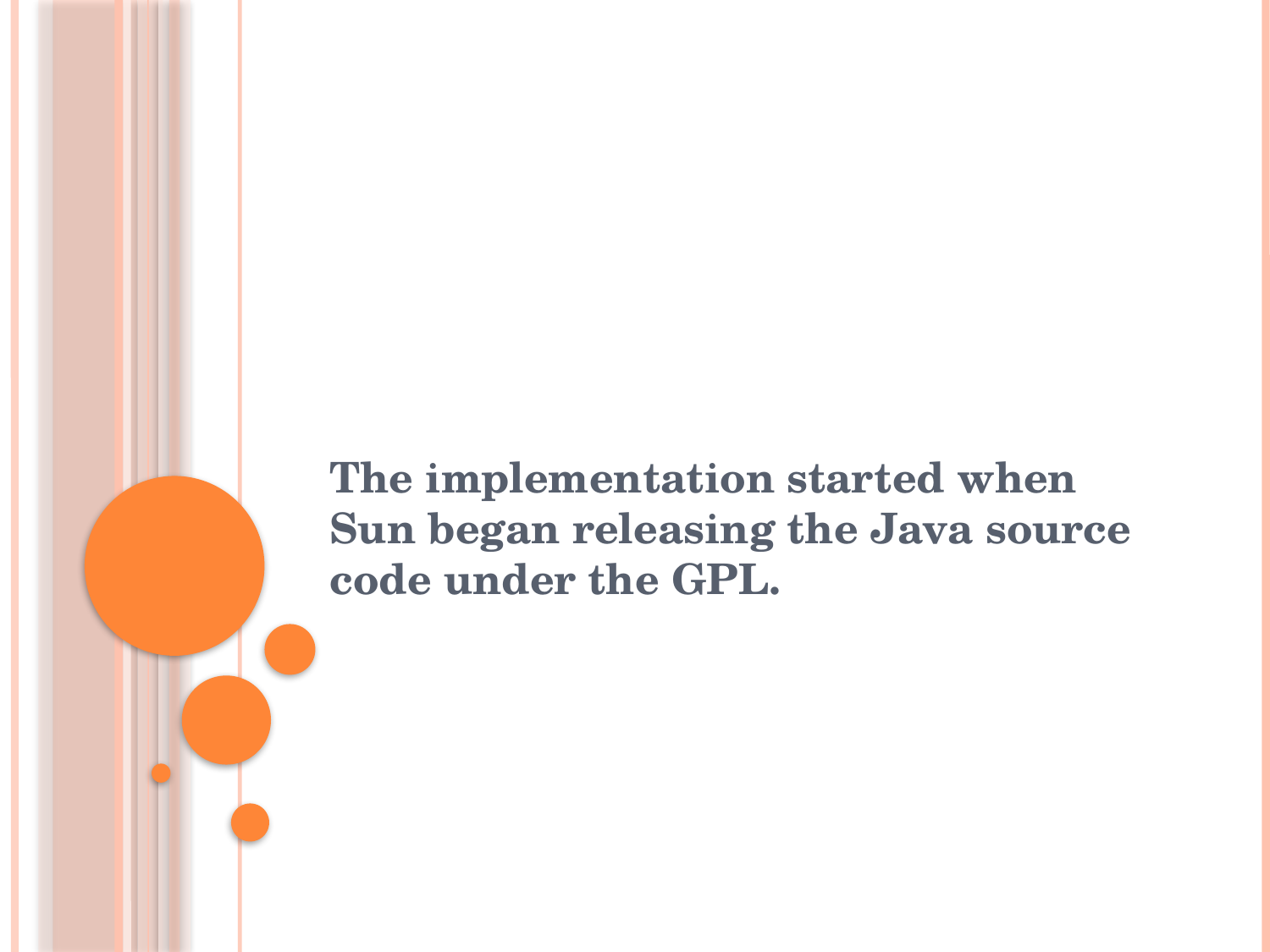

#
The implementation started when Sun began releasing the Java source code under the GPL.